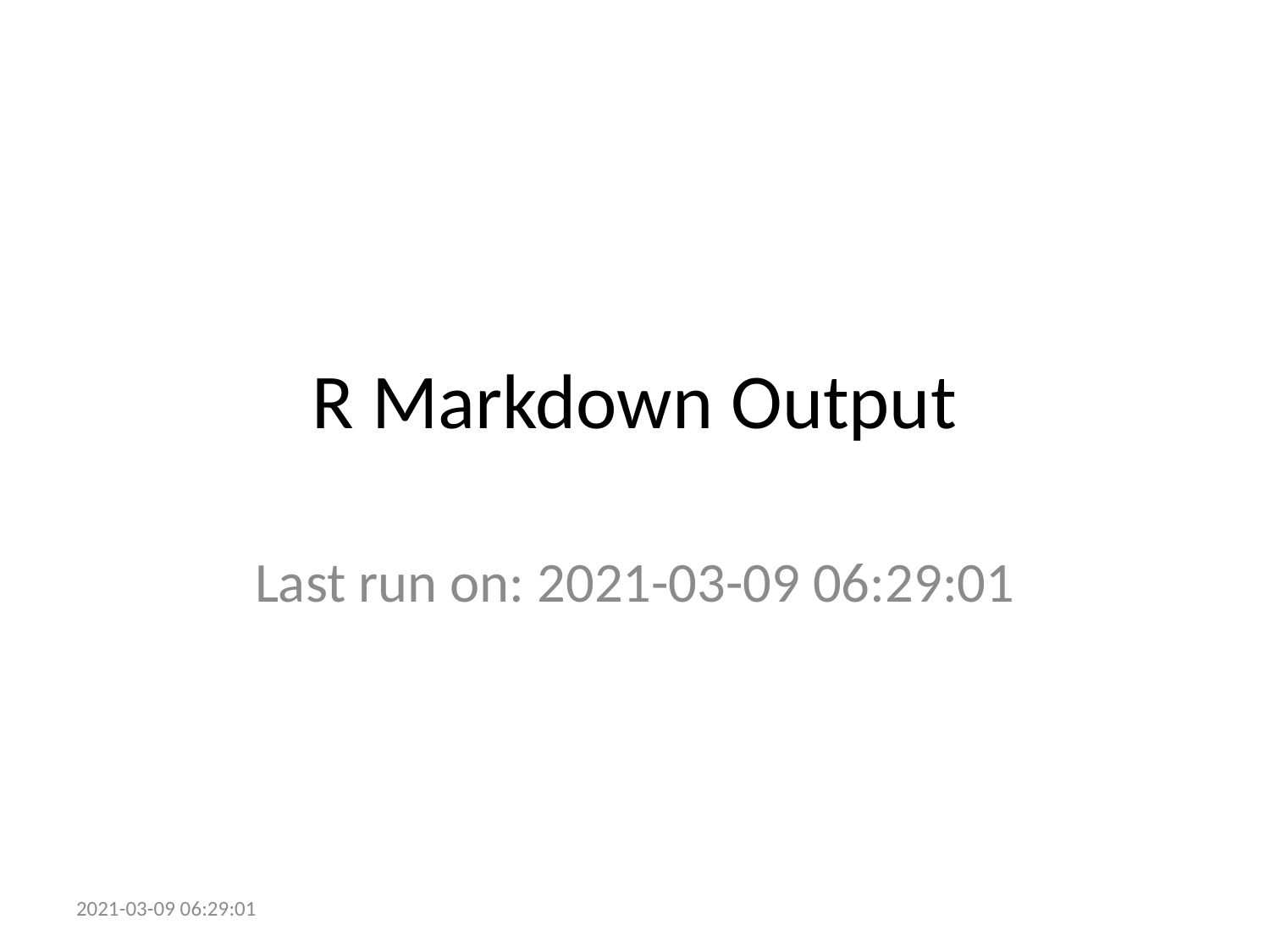

# R Markdown Output
Last run on: 2021-03-09 06:29:01
2021-03-09 06:29:01